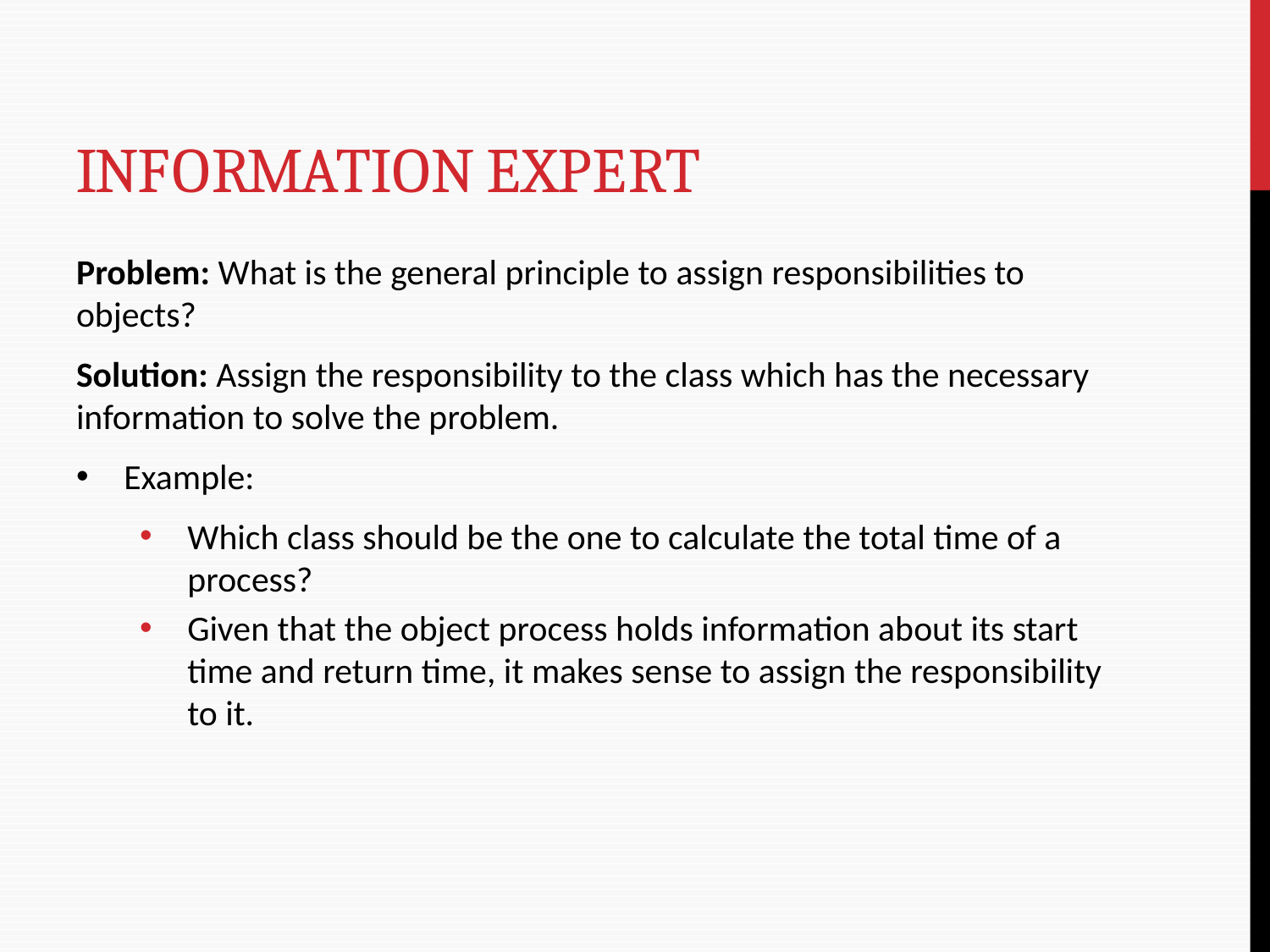

# Information Expert
Problem: What is the general principle to assign responsibilities to objects?
Solution: Assign the responsibility to the class which has the necessary information to solve the problem.
Example:
Which class should be the one to calculate the total time of a process?
Given that the object process holds information about its start time and return time, it makes sense to assign the responsibility to it.